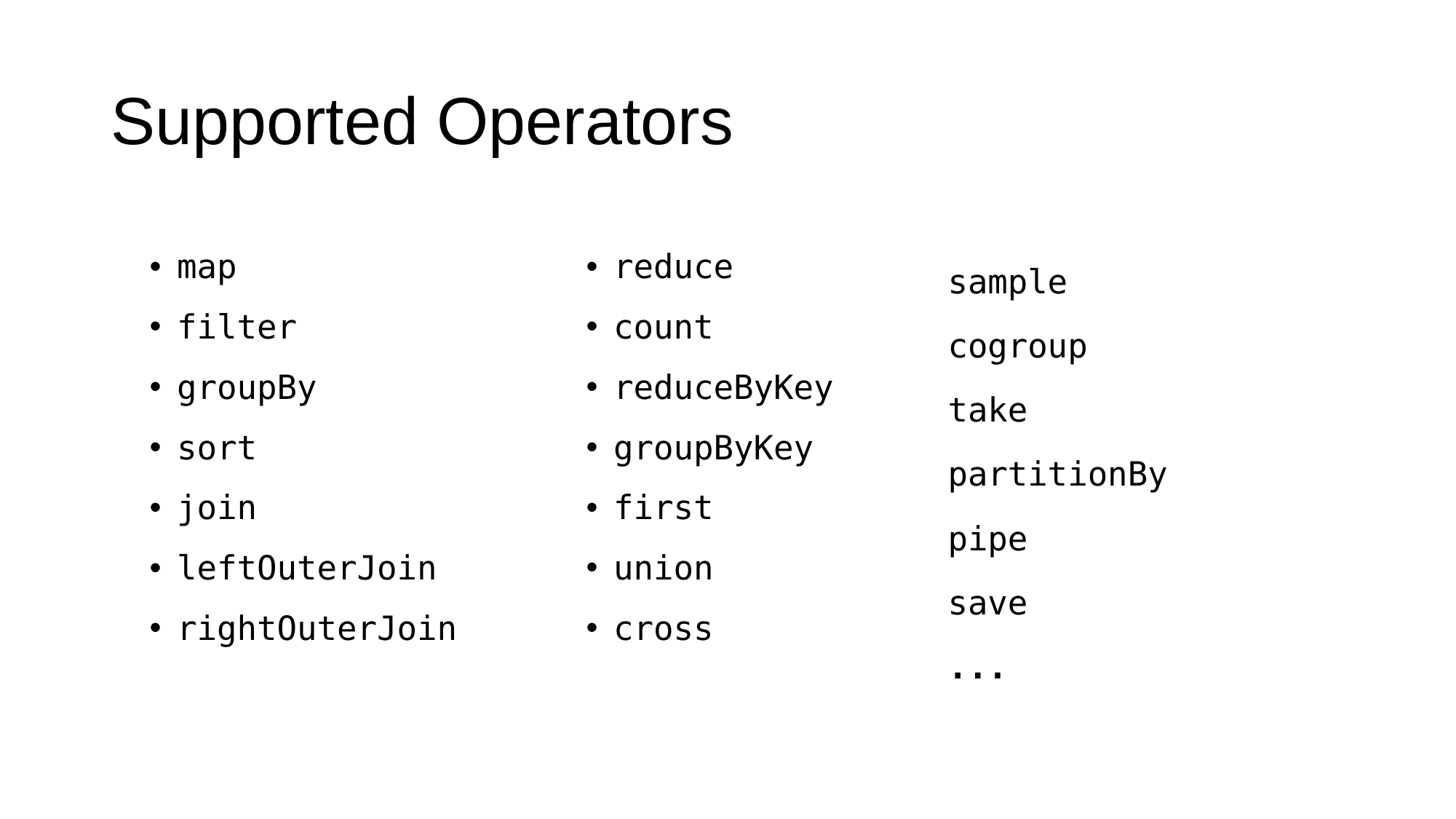

# Supported Operators
reduce
count
reduceByKey
groupByKey
first
union
cross
map
filter
groupBy
sort
join
leftOuterJoin
rightOuterJoin

sample
cogroup
take
partitionBy
pipe
save
...